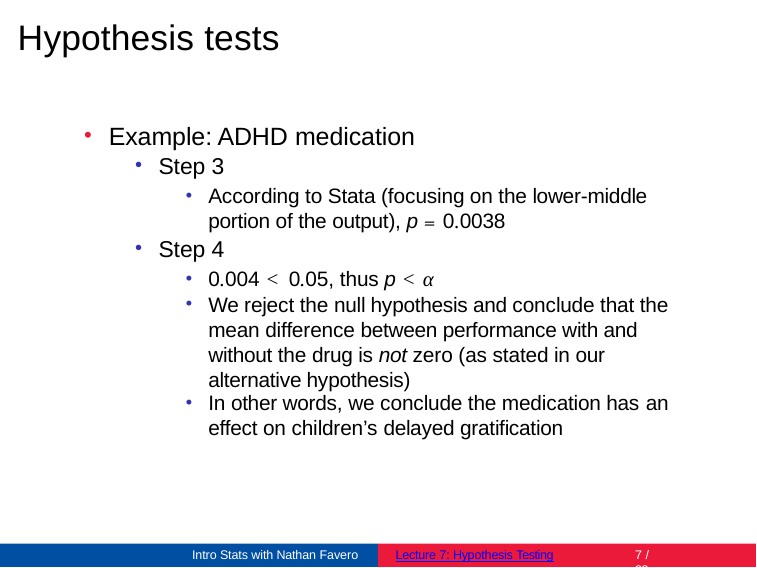

# Hypothesis tests
Example: ADHD medication
Step 3
According to Stata (focusing on the lower-middle  portion of the output), p = 0.0038
Step 4
0.004 < 0.05, thus p < α
We reject the null hypothesis and conclude that the  mean difference between performance with and  without the drug is not zero (as stated in our  alternative hypothesis)
In other words, we conclude the medication has an
effect on children’s delayed gratification

Intro Stats with Nathan Favero
Lecture 7: Hypothesis Testing
7 / 23